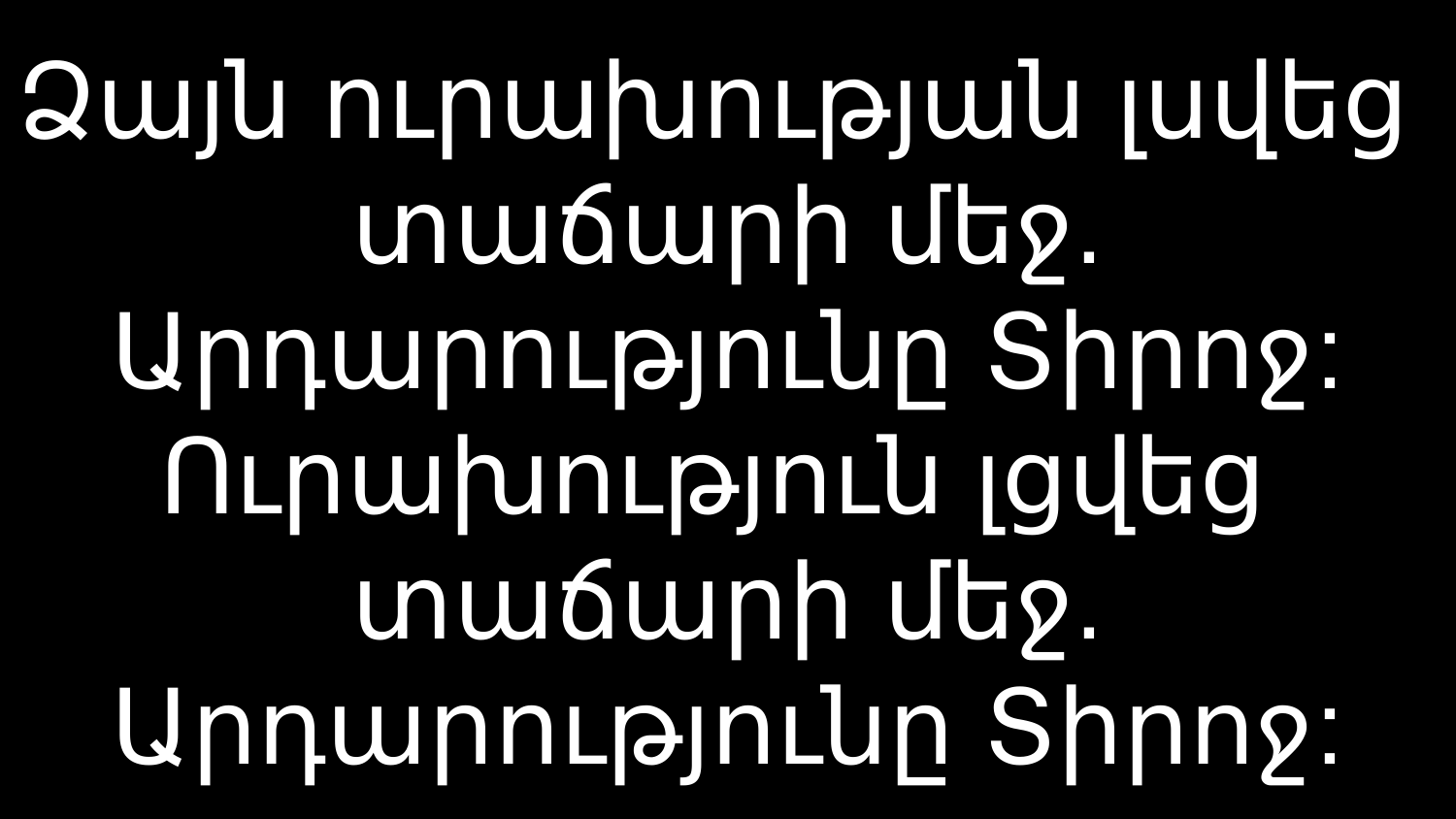

# Ձայն ուրախության լսվեց տաճարի մեջ. Արդարությունը Տիրոջ: Ուրախություն լցվեց տաճարի մեջ. Արդարությունը Տիրոջ: